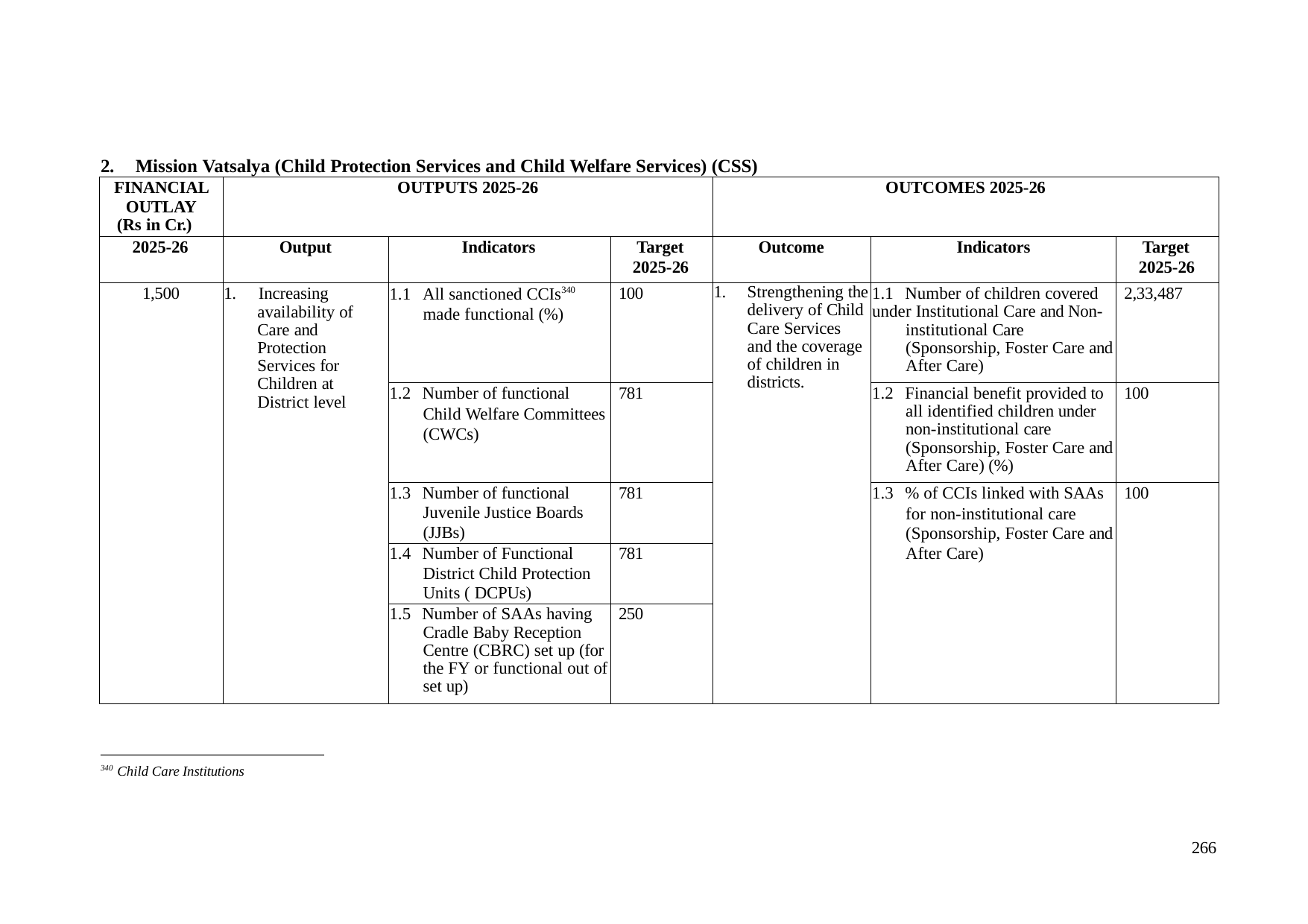

2.	Mission Vatsalya (Child Protection Services and Child Welfare Services) (CSS)
| FINANCIAL OUTLAY (Rs in Cr.) | OUTPUTS 2025-26 |  |  | OUTCOMES 2025-26 |  |  |
| --- | --- | --- | --- | --- | --- | --- |
| 2025-26 | Output | Indicators | Target 2025-26 | Outcome | Indicators | Target 2025-26 |
| 1,500 | 1. Increasing availability of Care and Protection Services for Children at District level | 1.1 All sanctioned CCIs340 made functional (%) | 100 | 1. Strengthening the delivery of Child Care Services and the coverage of children in districts. | 1.1 Number of children covered under Institutional Care and Non-institutional Care (Sponsorship, Foster Care and After Care) | 2,33,487 |
|  |  | 1.2 Number of functional Child Welfare Committees (CWCs) | 781 |  | 1.2 Financial benefit provided to all identified children under non-institutional care (Sponsorship, Foster Care and After Care) (%) | 100 |
|  |  | 1.3 Number of functional Juvenile Justice Boards (JJBs) | 781 |  | 1.3 % of CCIs linked with SAAs for non-institutional care (Sponsorship, Foster Care and After Care) | 100 |
|  |  | 1.4 Number of Functional District Child Protection Units ( DCPUs) | 781 |  |  |  |
|  |  | 1.5 Number of SAAs having Cradle Baby Reception Centre (CBRC) set up (for the FY or functional out of set up) | 250 |  |  |  |

340 Child Care Institutions
266